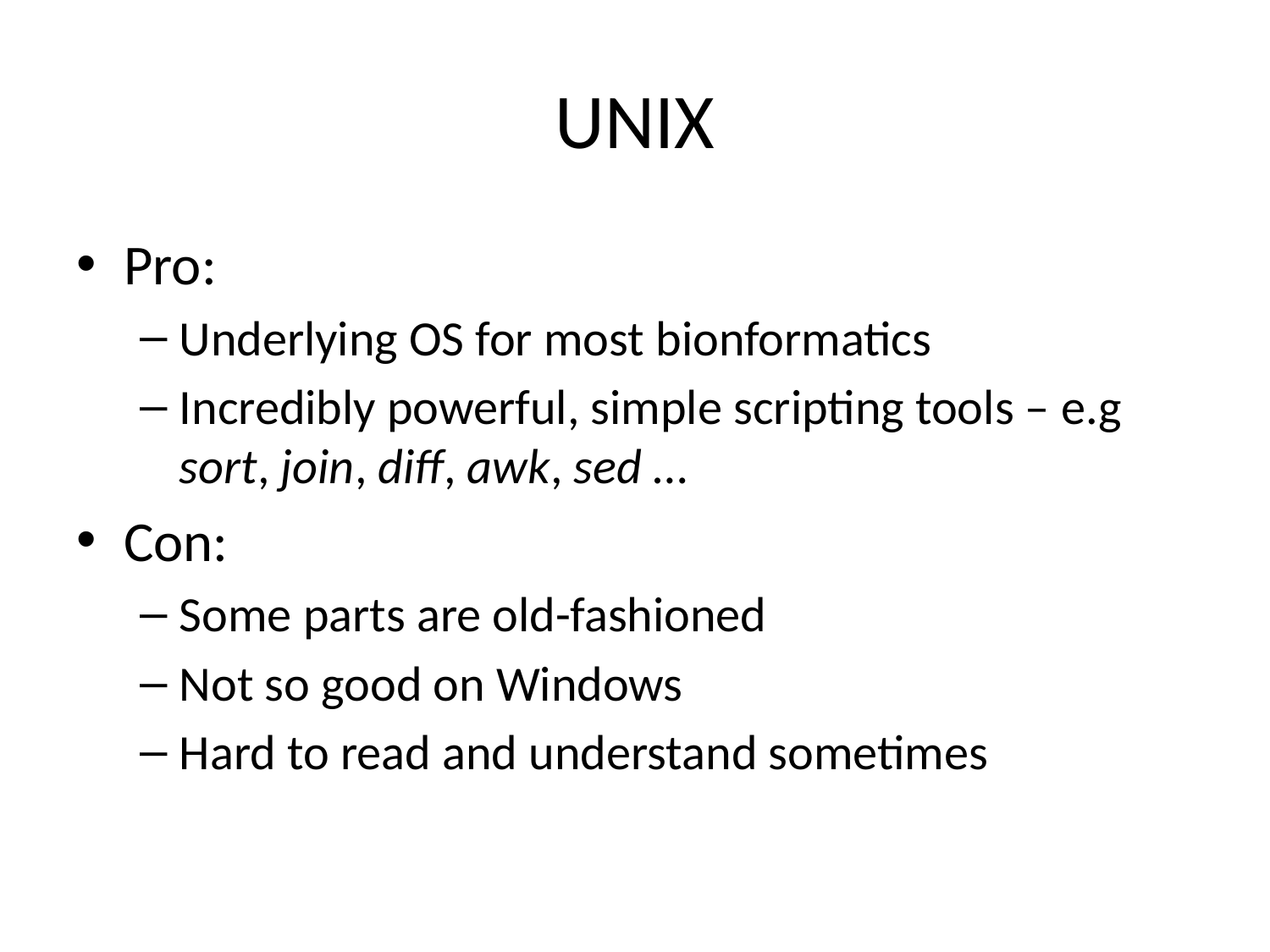

# UNIX
Pro:
Underlying OS for most bionformatics
Incredibly powerful, simple scripting tools – e.g sort, join, diff, awk, sed …
Con:
Some parts are old-fashioned
Not so good on Windows
Hard to read and understand sometimes